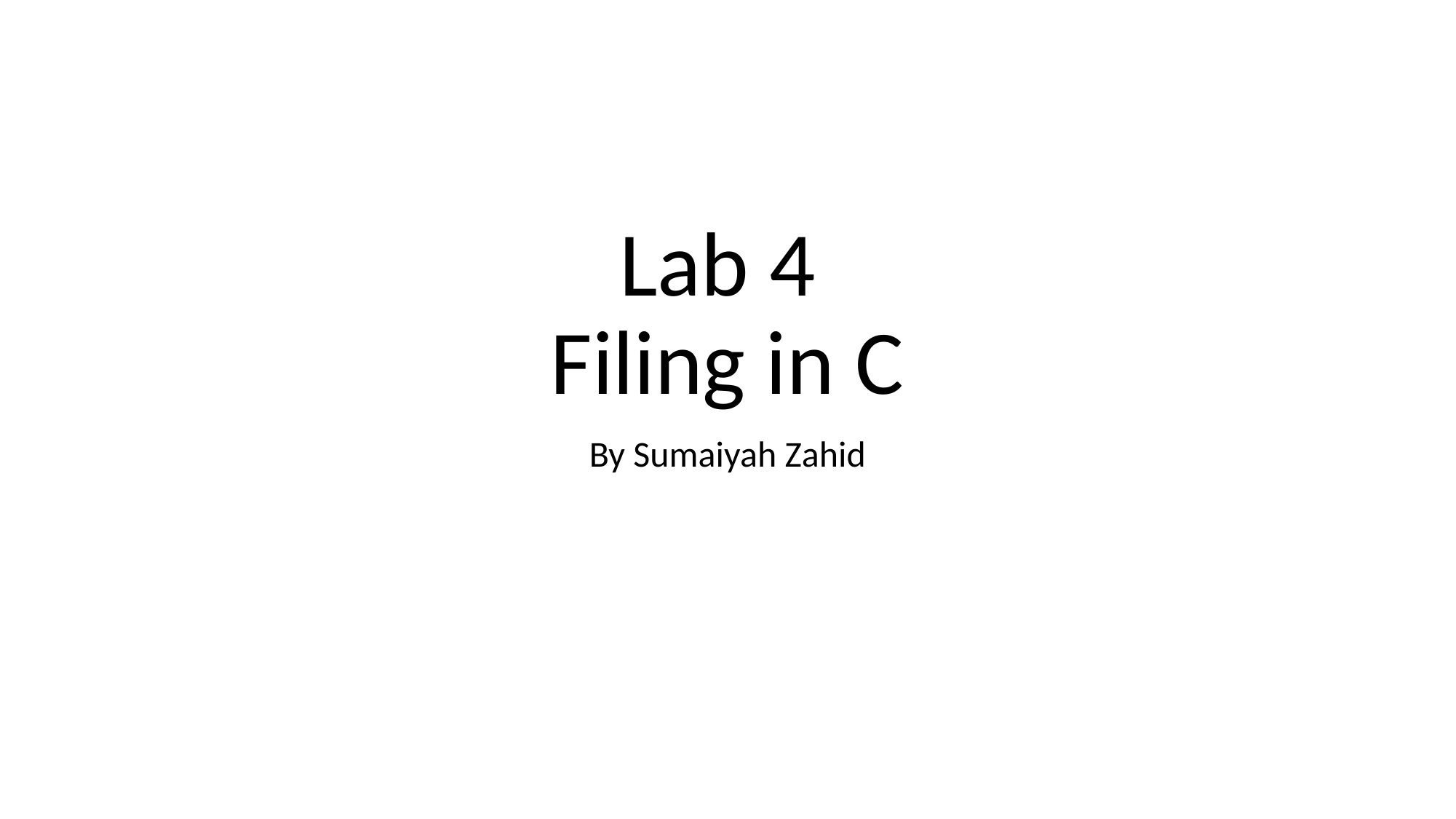

# Lab 4 Filing in C
By Sumaiyah Zahid